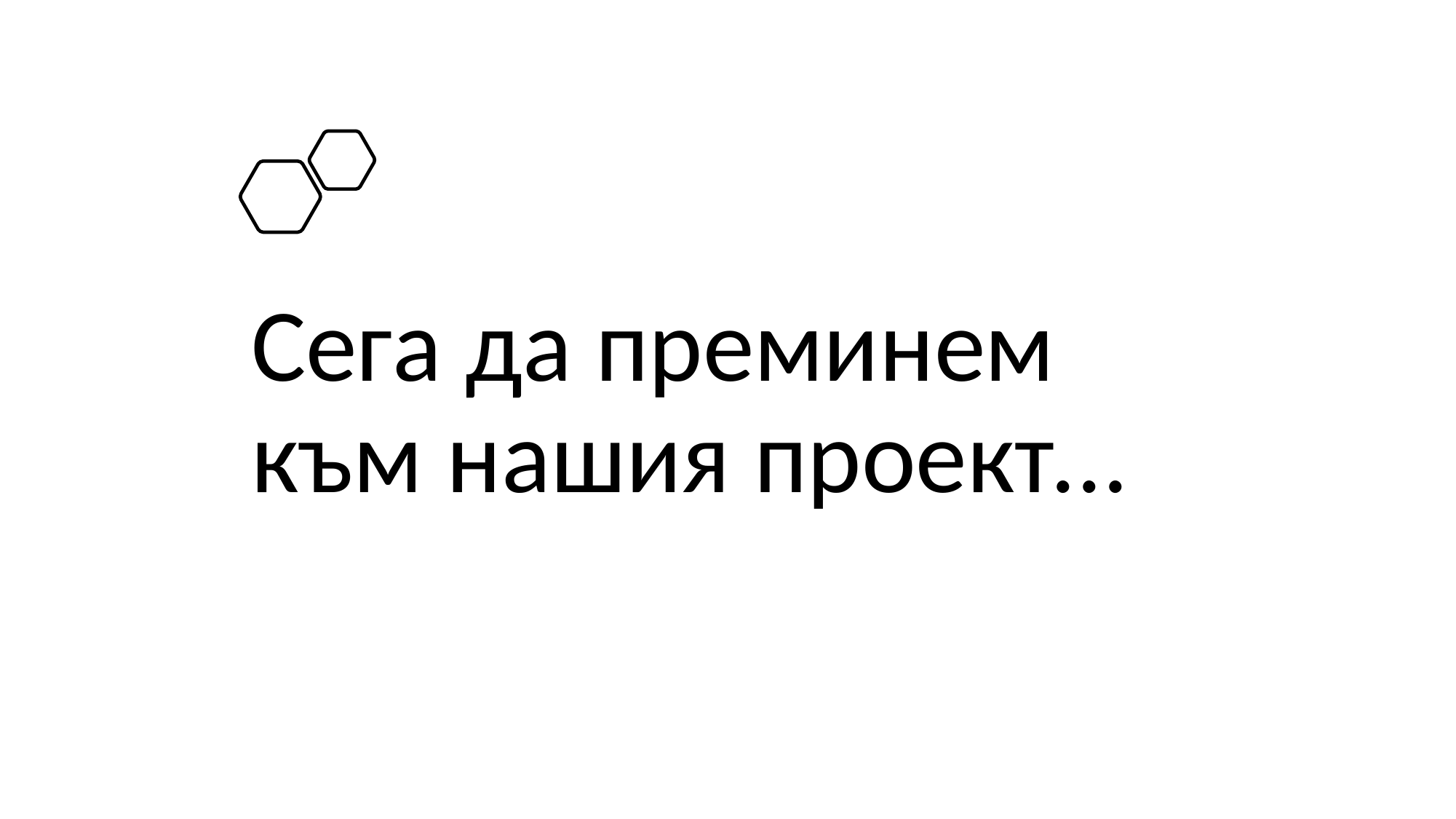

# Сега да преминем към нашия проект...